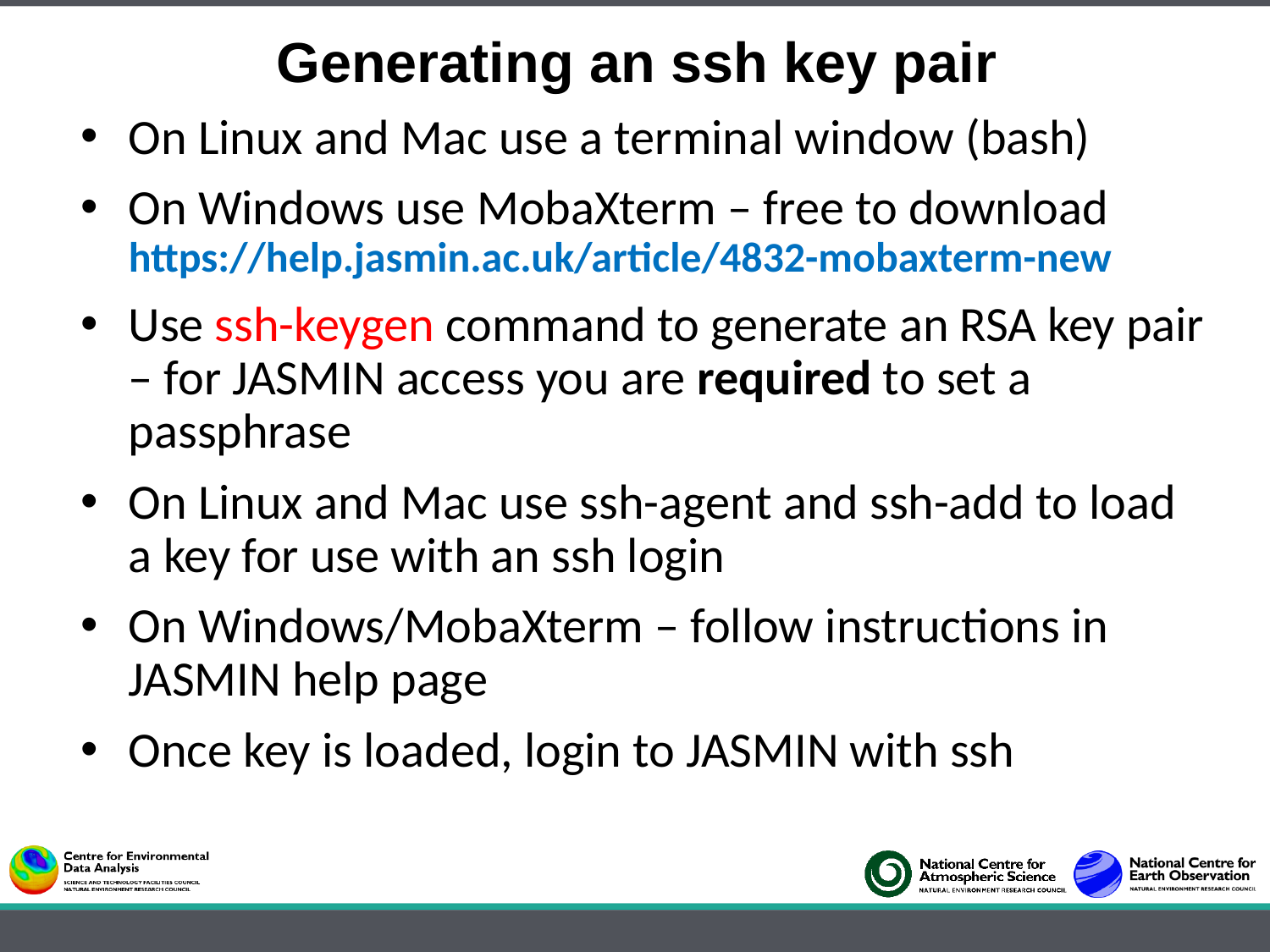

# Generating an ssh key pair
On Linux and Mac use a terminal window (bash)
On Windows use MobaXterm – free to download https://help.jasmin.ac.uk/article/4832-mobaxterm-new
Use ssh-keygen command to generate an RSA key pair – for JASMIN access you are required to set a passphrase
On Linux and Mac use ssh-agent and ssh-add to load a key for use with an ssh login
On Windows/MobaXterm – follow instructions in JASMIN help page
Once key is loaded, login to JASMIN with ssh